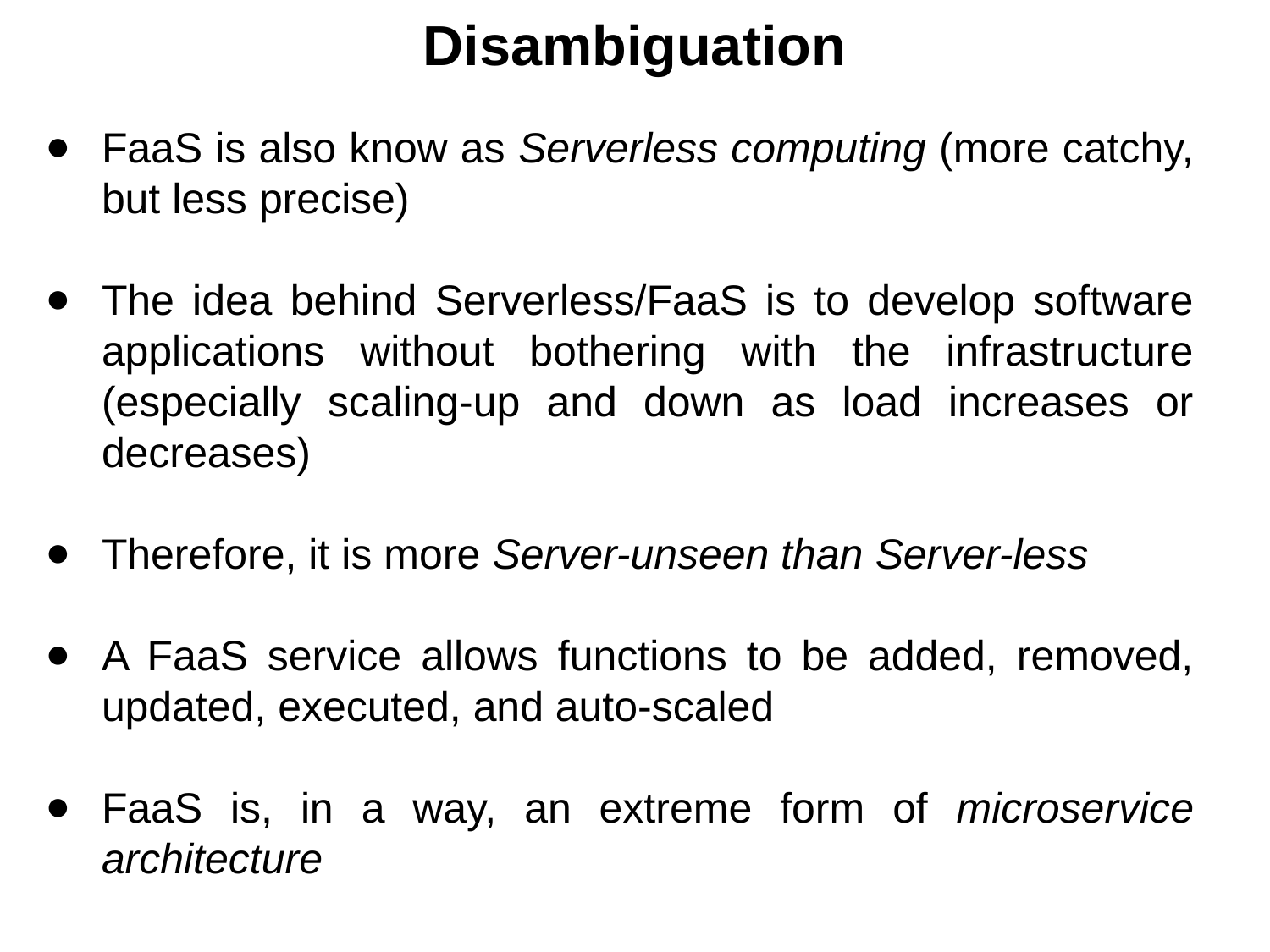

Disambiguation

FaaS is also know as Serverless computing (more catchy, but less precise)

The idea behind Serverless/FaaS is to develop software applications without bothering with the infrastructure (especially scaling-up and down as load increases or decreases)

Therefore, it is more Server-unseen than Server-less

A FaaS service allows functions to be added, removed, updated, executed, and auto-scaled

FaaS is, in a way, an extreme form of microservice architecture